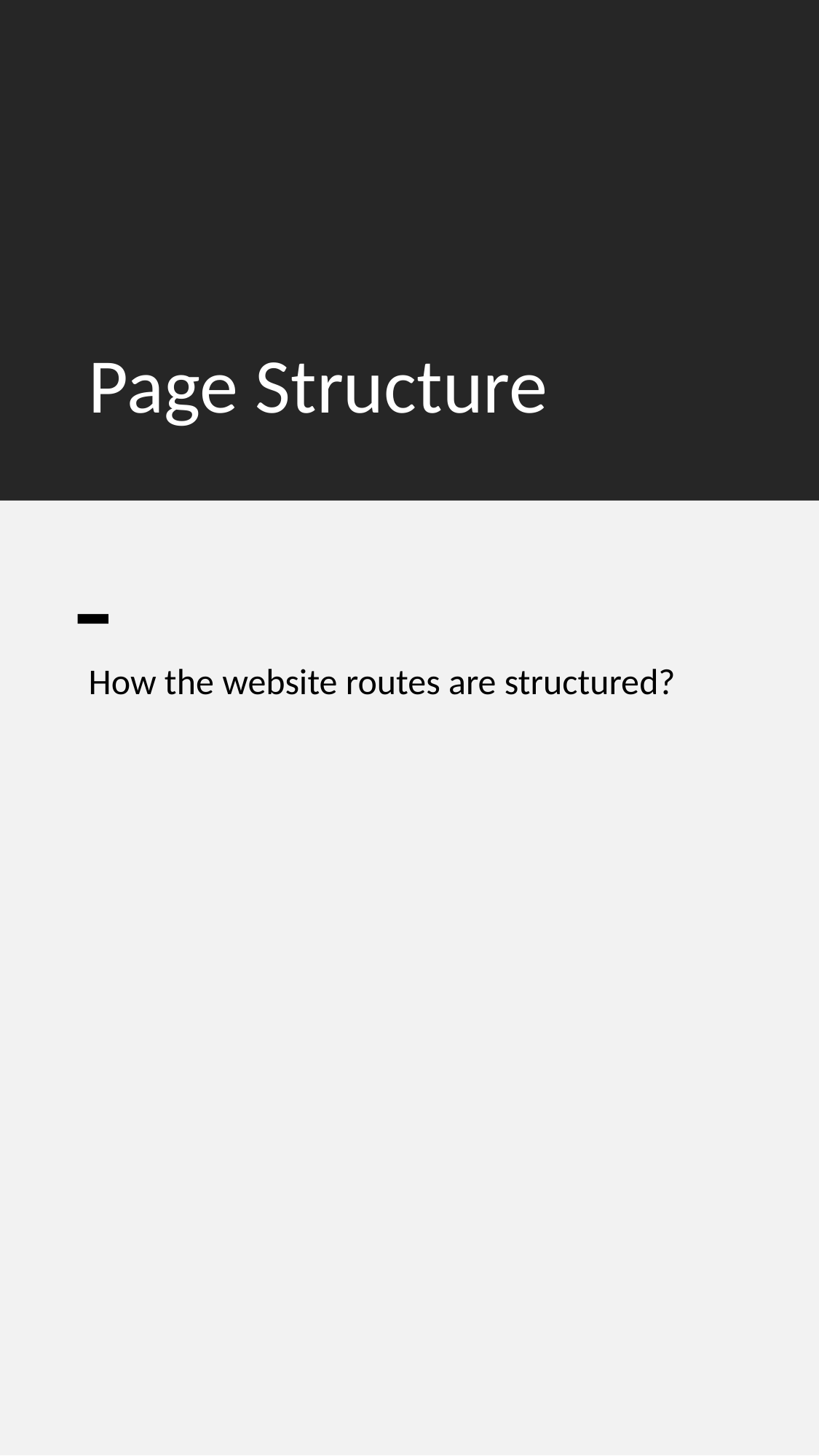

# Page Structure

How the website routes are structured?